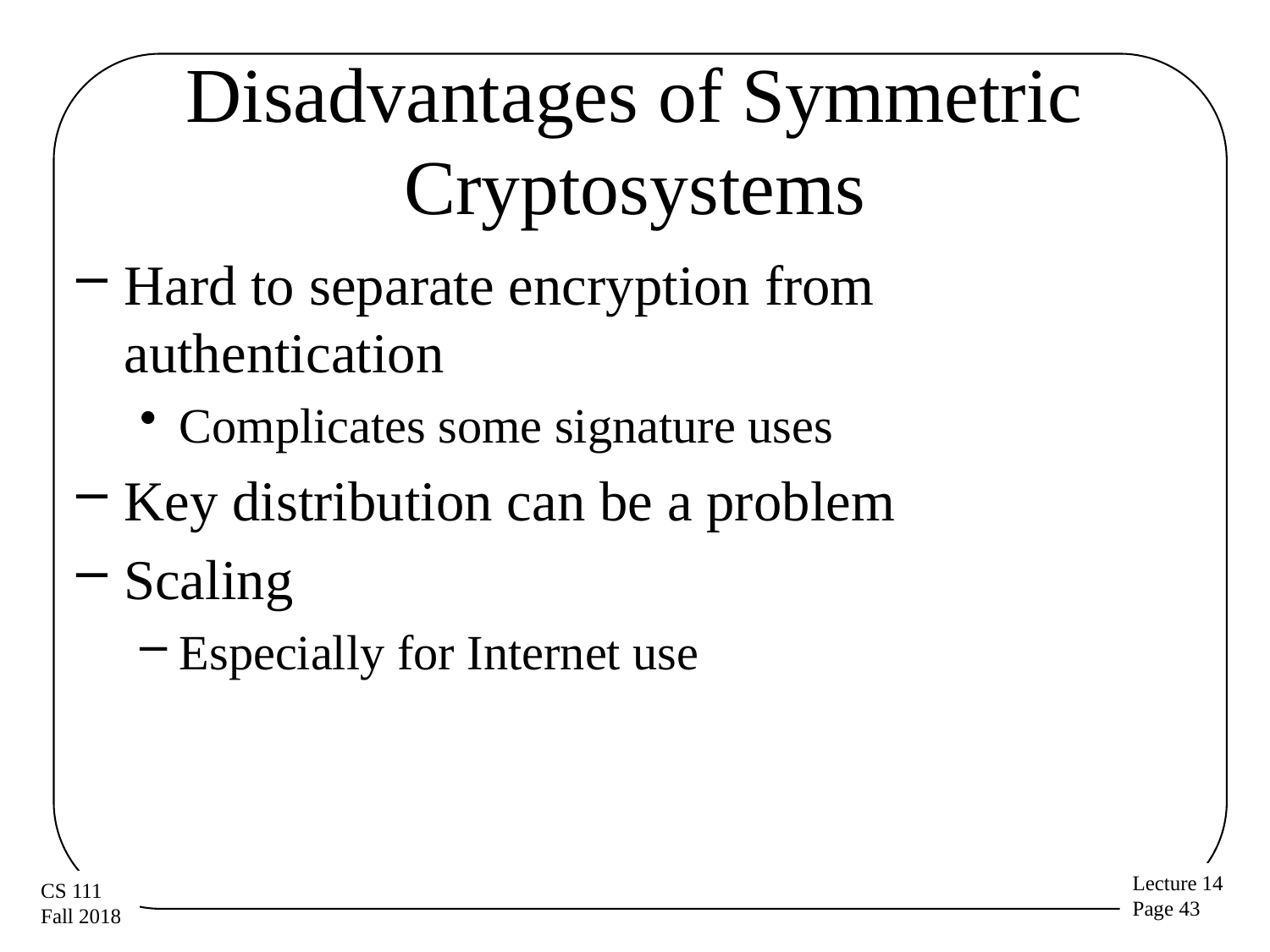

# Disadvantages of Symmetric Cryptosystems
Hard to separate encryption from authentication
Complicates some signature uses
Key distribution can be a problem
Scaling
Especially for Internet use